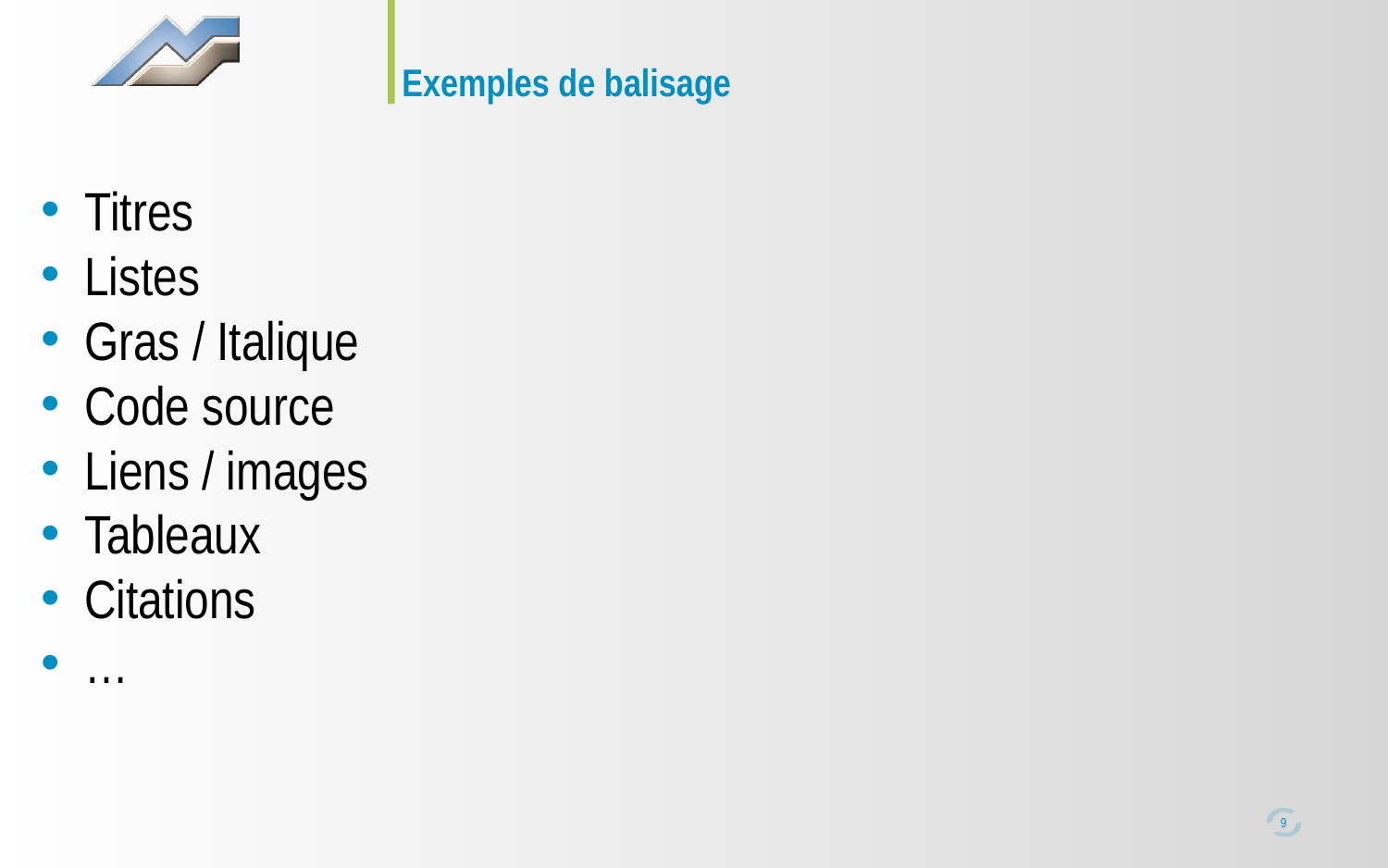

# Exemples de balisage
Titres
Listes
Gras / Italique
Code source
Liens / images
Tableaux
Citations
…

9